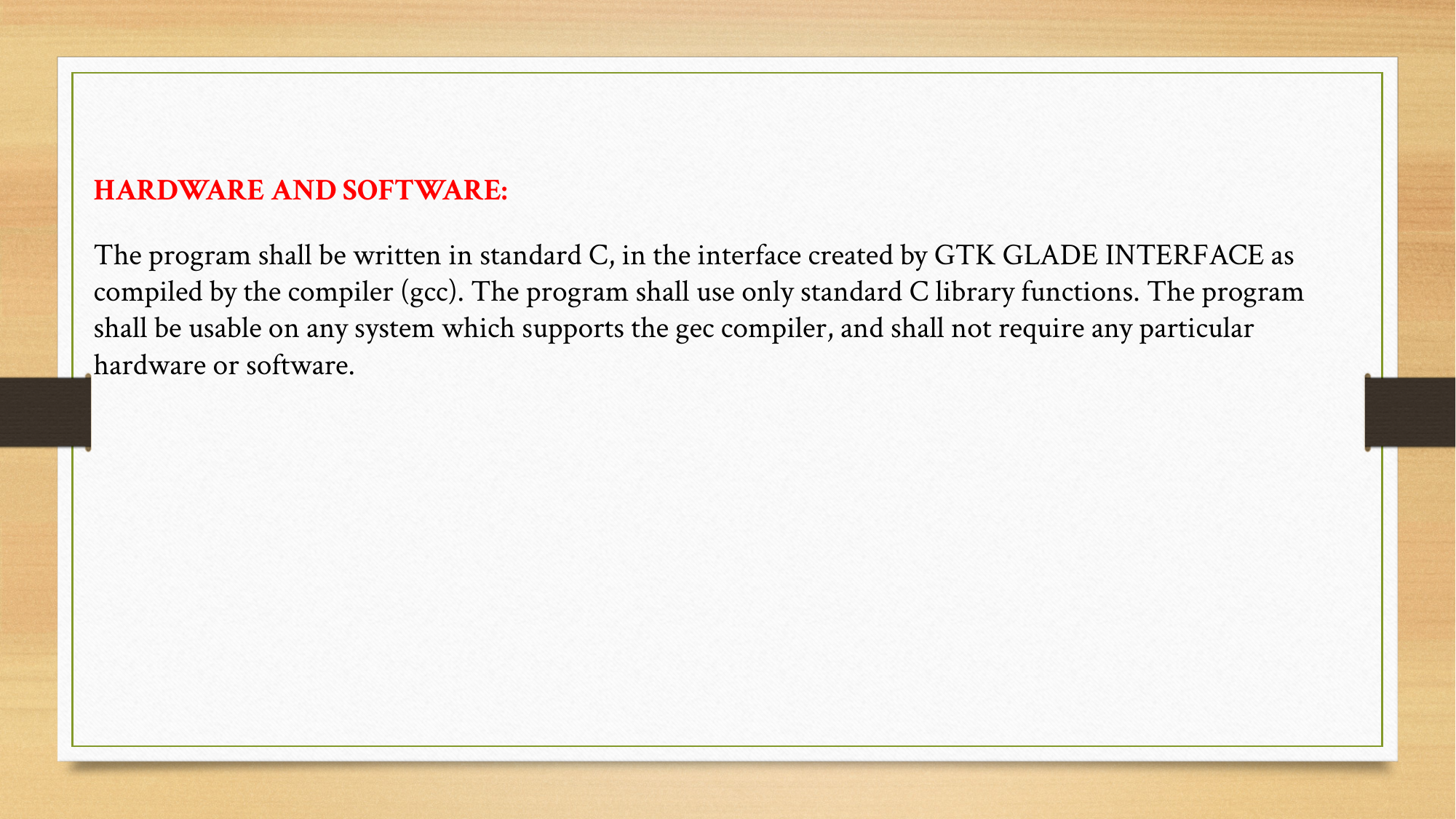

HARDWARE AND SOFTWARE:

The program shall be written in standard C, in the interface created by GTK GLADE INTERFACE as compiled by the compiler (gcc). The program shall use only standard C library functions. The program shall be usable on any system which supports the gec compiler, and shall not require any particular hardware or software.